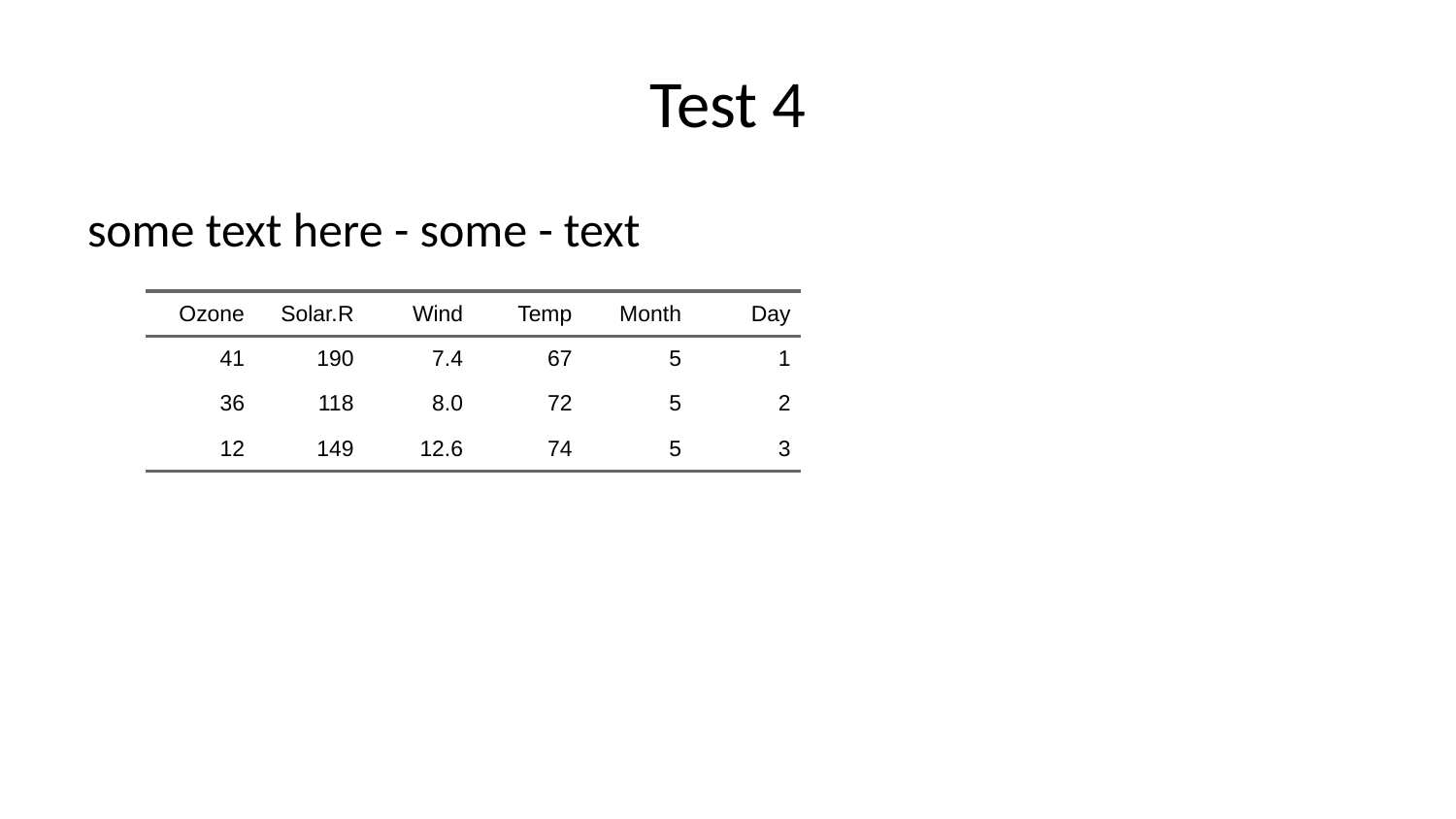

# Test 4
some text here - some - text
| Ozone | Solar.R | Wind | Temp | Month | Day |
| --- | --- | --- | --- | --- | --- |
| 41 | 190 | 7.4 | 67 | 5 | 1 |
| 36 | 118 | 8.0 | 72 | 5 | 2 |
| 12 | 149 | 12.6 | 74 | 5 | 3 |